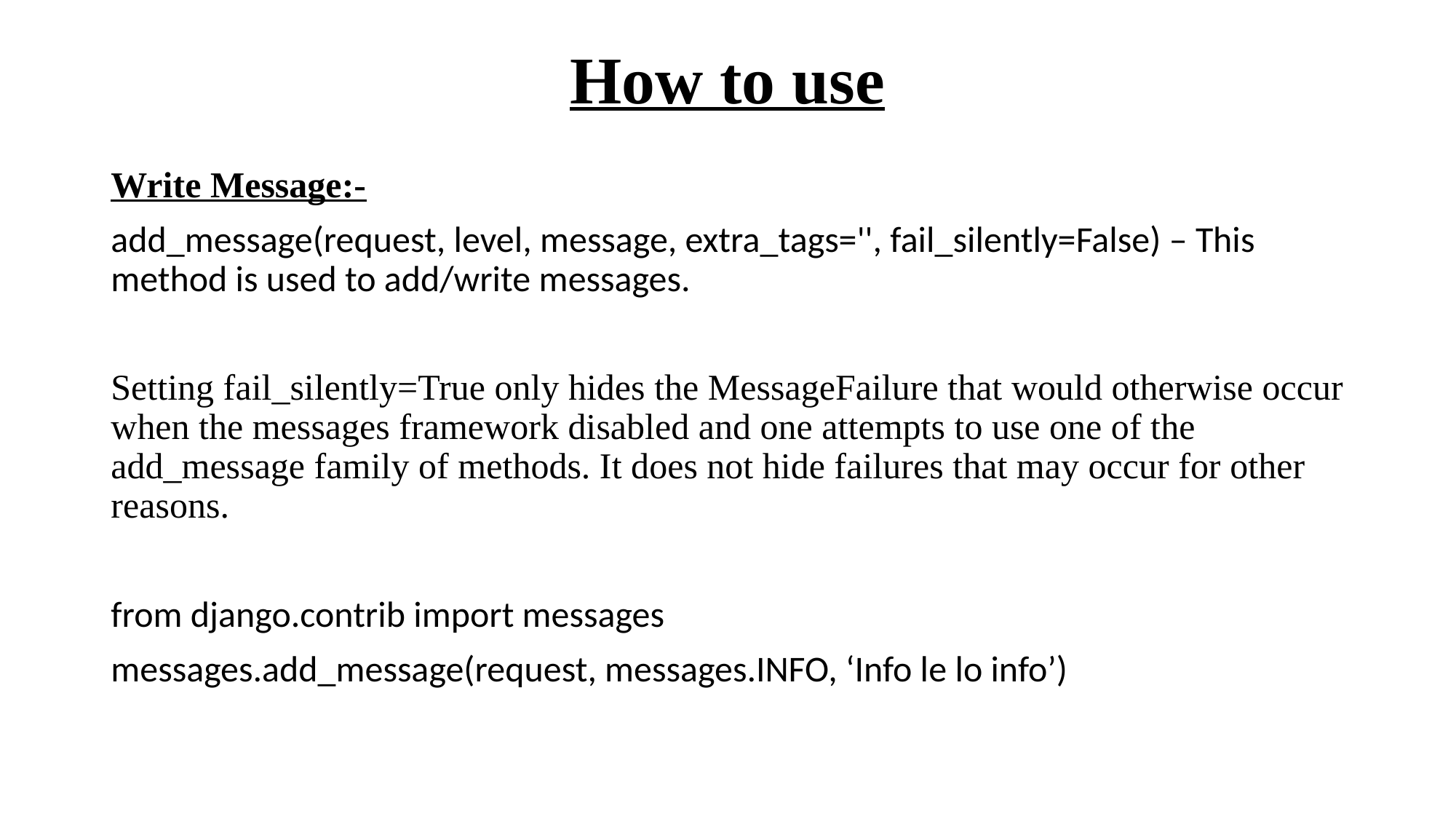

# How to use
Write Message:-
add_message(request, level, message, extra_tags='', fail_silently=False) – This method is used to add/write messages.

Setting fail_silently=True only hides the MessageFailure that would otherwise occur when the messages framework disabled and one attempts to use one of the add_message family of methods. It does not hide failures that may occur for other reasons.

from django.contrib import messages
messages.add_message(request, messages.INFO, ‘Info le lo info’)